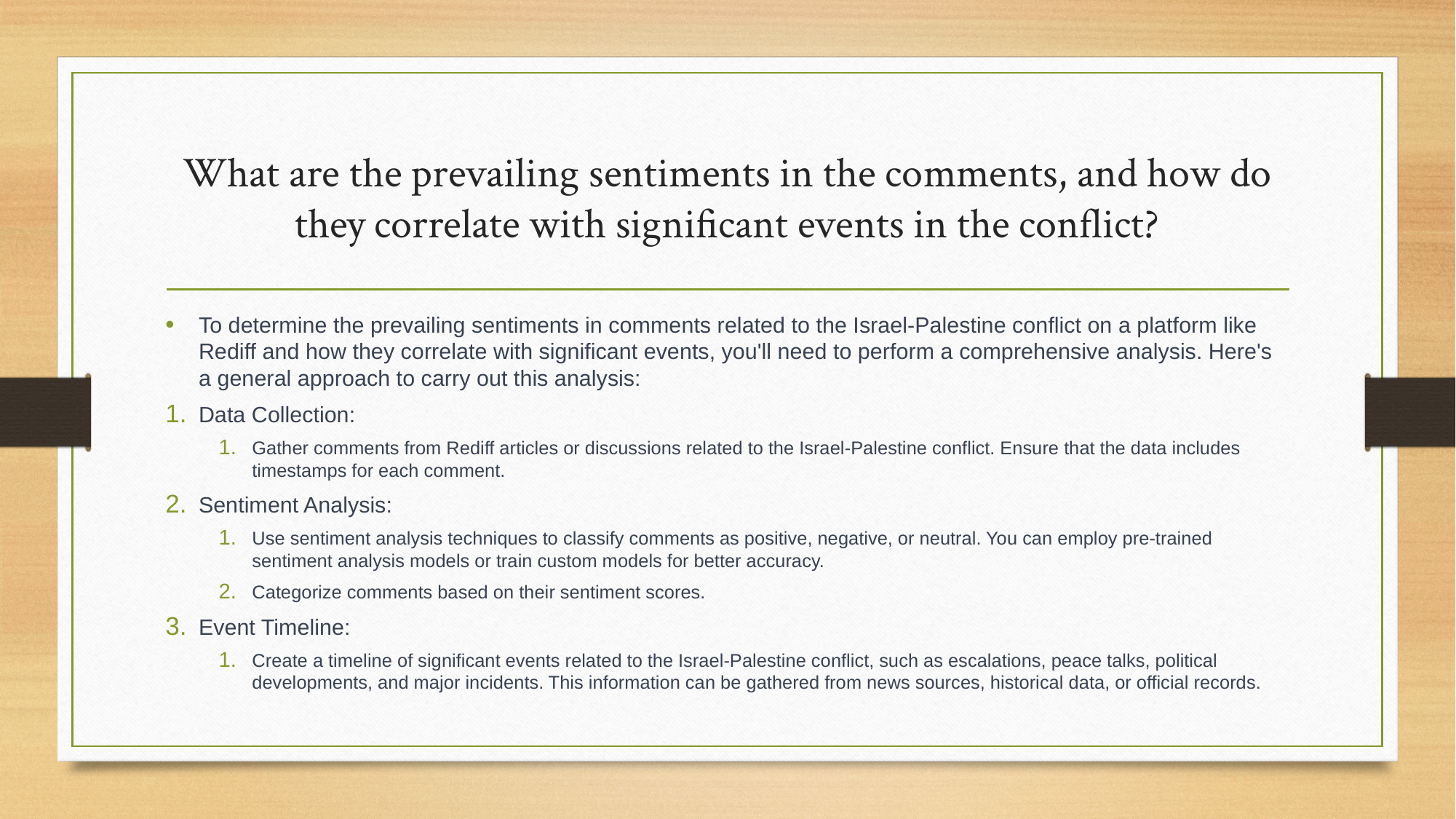

# What are the prevailing sentiments in the comments, and how do they correlate with significant events in the conflict?
To determine the prevailing sentiments in comments related to the Israel-Palestine conflict on a platform like Rediff and how they correlate with significant events, you'll need to perform a comprehensive analysis. Here's a general approach to carry out this analysis:
Data Collection:
Gather comments from Rediff articles or discussions related to the Israel-Palestine conflict. Ensure that the data includes timestamps for each comment.
Sentiment Analysis:
Use sentiment analysis techniques to classify comments as positive, negative, or neutral. You can employ pre-trained sentiment analysis models or train custom models for better accuracy.
Categorize comments based on their sentiment scores.
Event Timeline:
Create a timeline of significant events related to the Israel-Palestine conflict, such as escalations, peace talks, political developments, and major incidents. This information can be gathered from news sources, historical data, or official records.